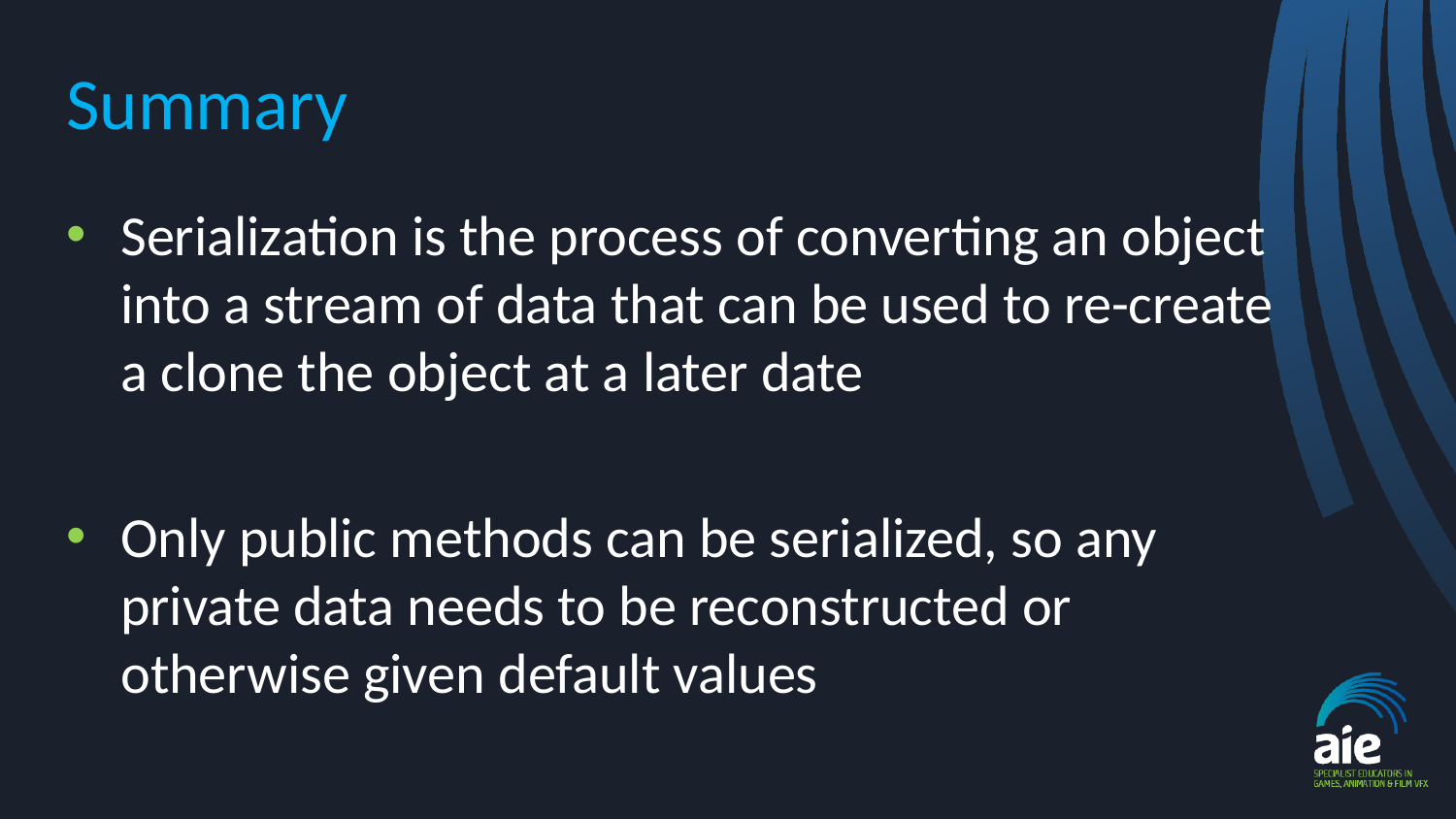

# Summary
Serialization is the process of converting an object into a stream of data that can be used to re-create a clone the object at a later date

Only public methods can be serialized, so any private data needs to be reconstructed or otherwise given default values